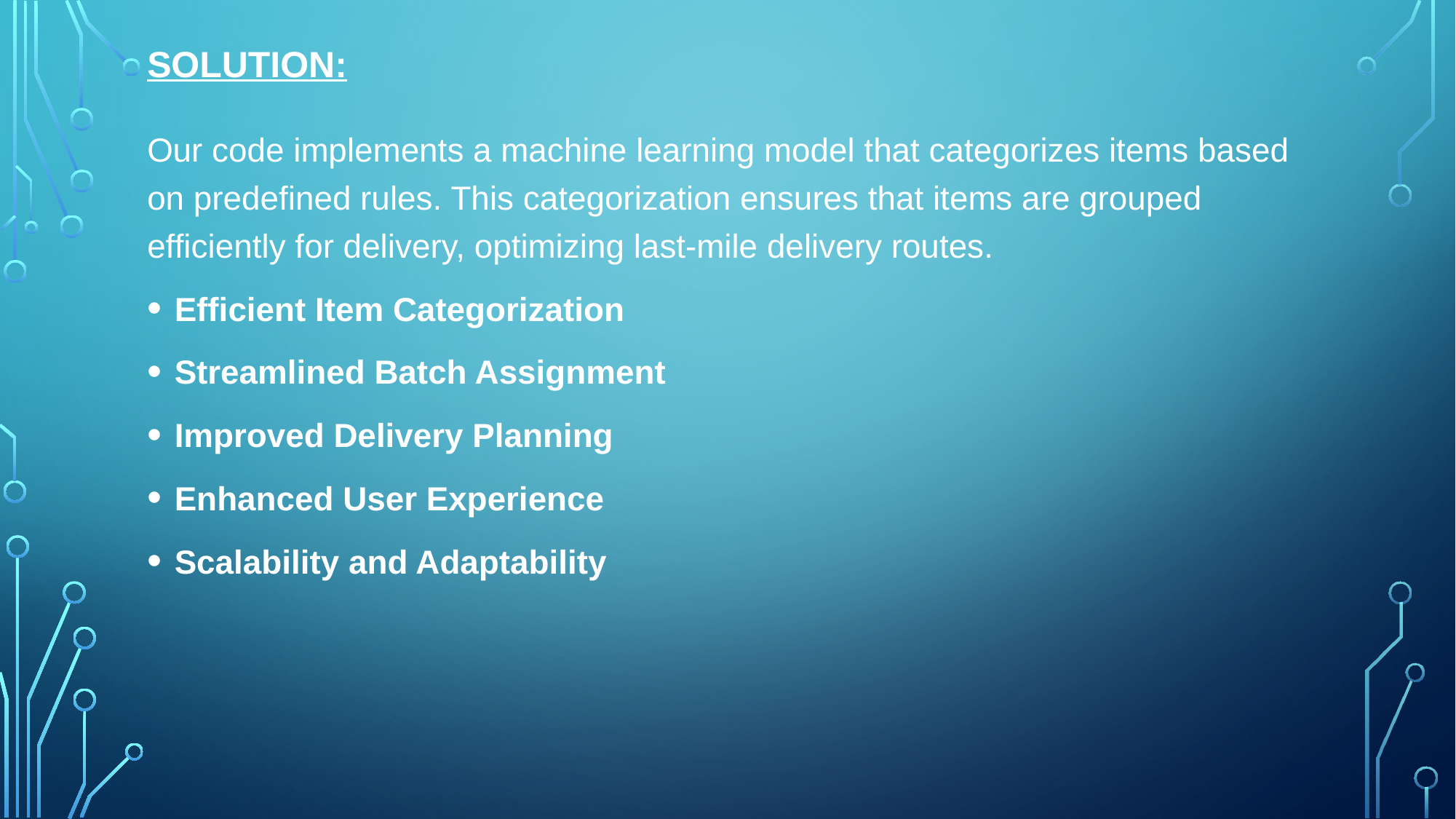

# SOLUTION:
Our code implements a machine learning model that categorizes items based on predefined rules. This categorization ensures that items are grouped efficiently for delivery, optimizing last-mile delivery routes.
Efficient Item Categorization
Streamlined Batch Assignment
Improved Delivery Planning
Enhanced User Experience
Scalability and Adaptability